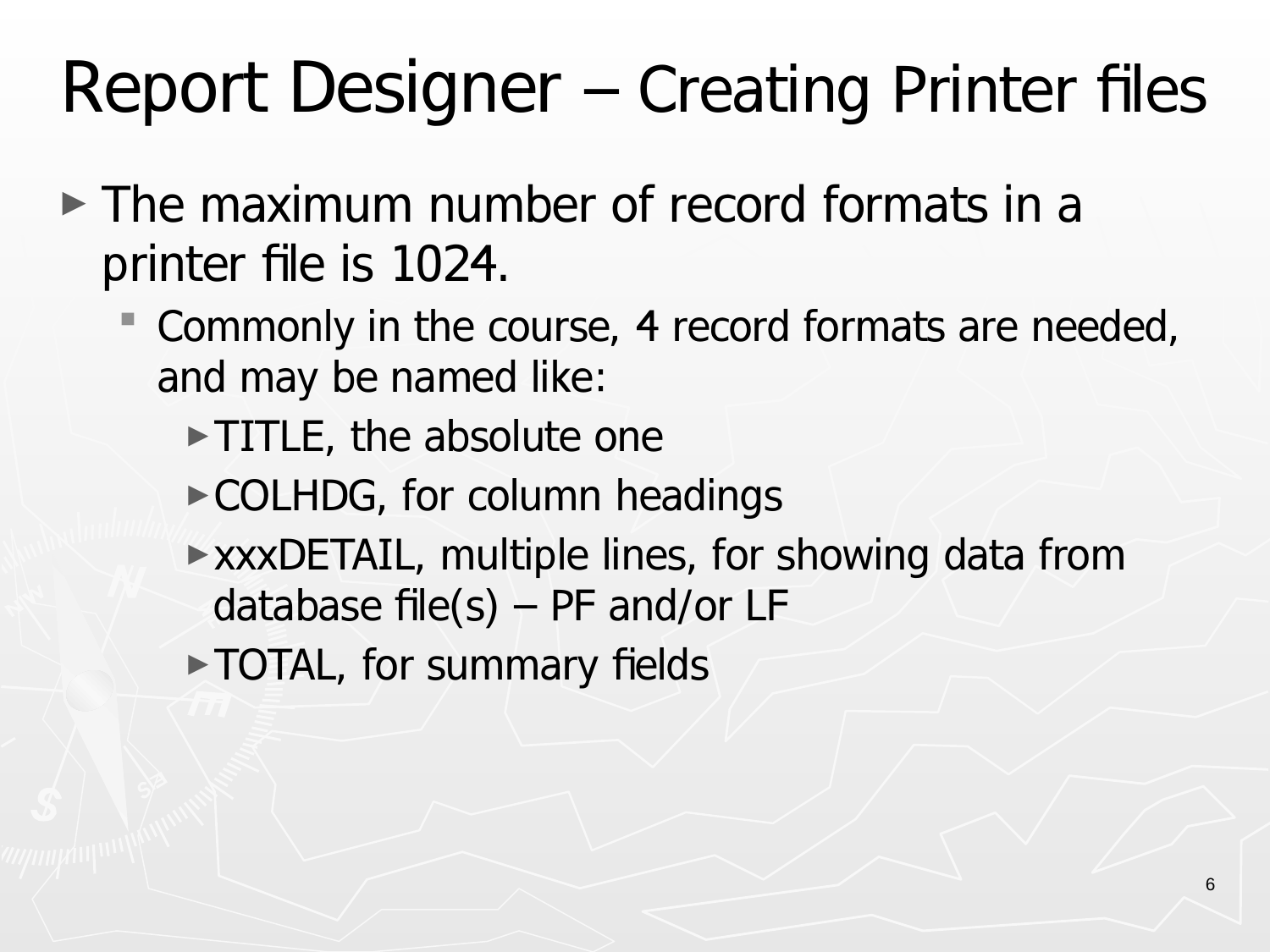

# Report Designer – Creating Printer files
The maximum number of record formats in a printer file is 1024.
Commonly in the course, 4 record formats are needed, and may be named like:
TITLE, the absolute one
COLHDG, for column headings
xxxDETAIL, multiple lines, for showing data from database file(s) – PF and/or LF
TOTAL, for summary fields
6